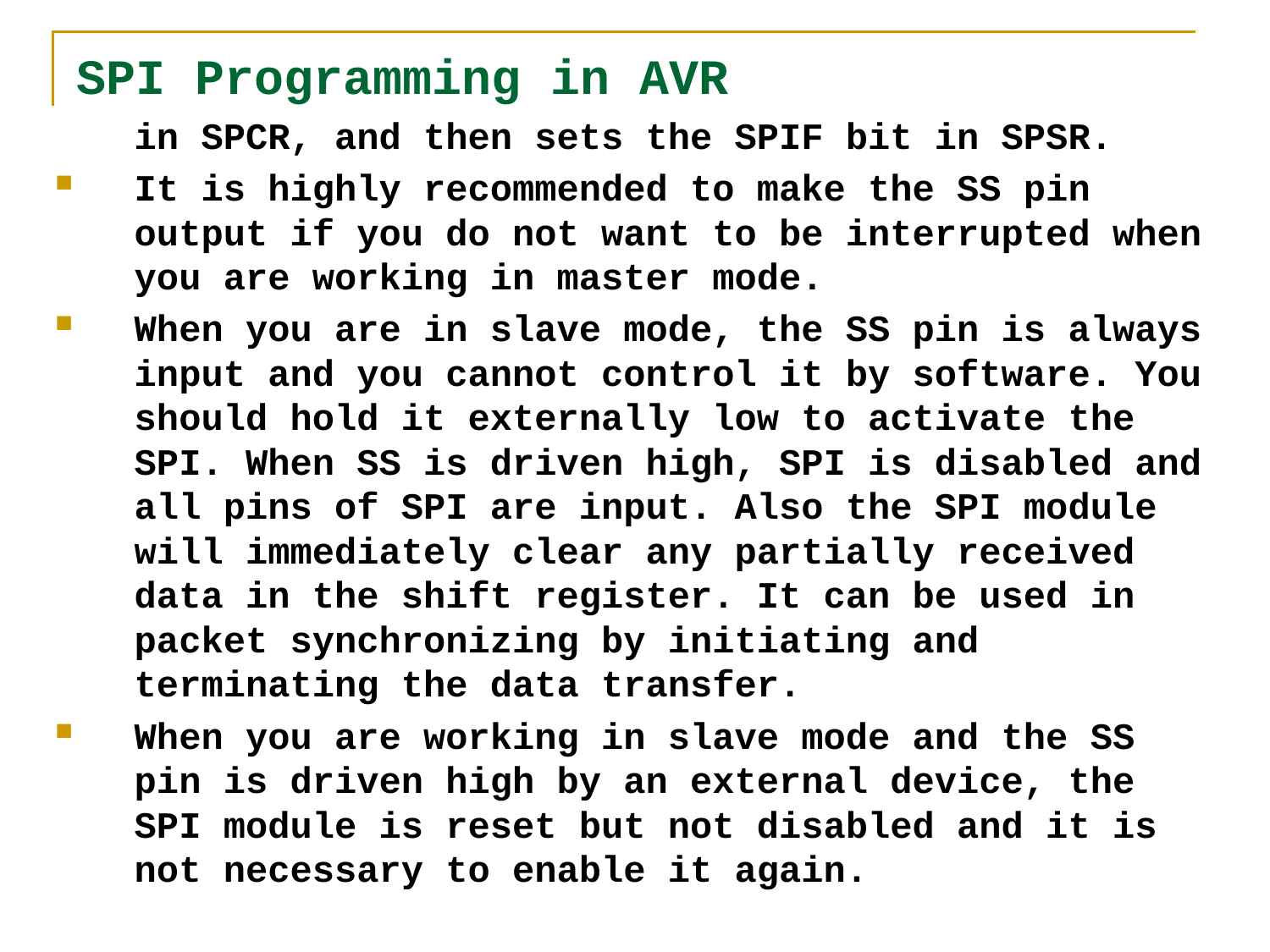

# SPI Programming in AVR
	in SPCR, and then sets the SPIF bit in SPSR.
It is highly recommended to make the SS pin output if you do not want to be interrupted when you are working in master mode.
When you are in slave mode, the SS pin is always input and you cannot control it by software. You should hold it externally low to activate the SPI. When SS is driven high, SPI is disabled and all pins of SPI are input. Also the SPI module will immediately clear any partially received data in the shift register. It can be used in packet synchronizing by initiating and terminating the data transfer.
When you are working in slave mode and the SS pin is driven high by an external device, the SPI module is reset but not disabled and it is not necessary to enable it again.